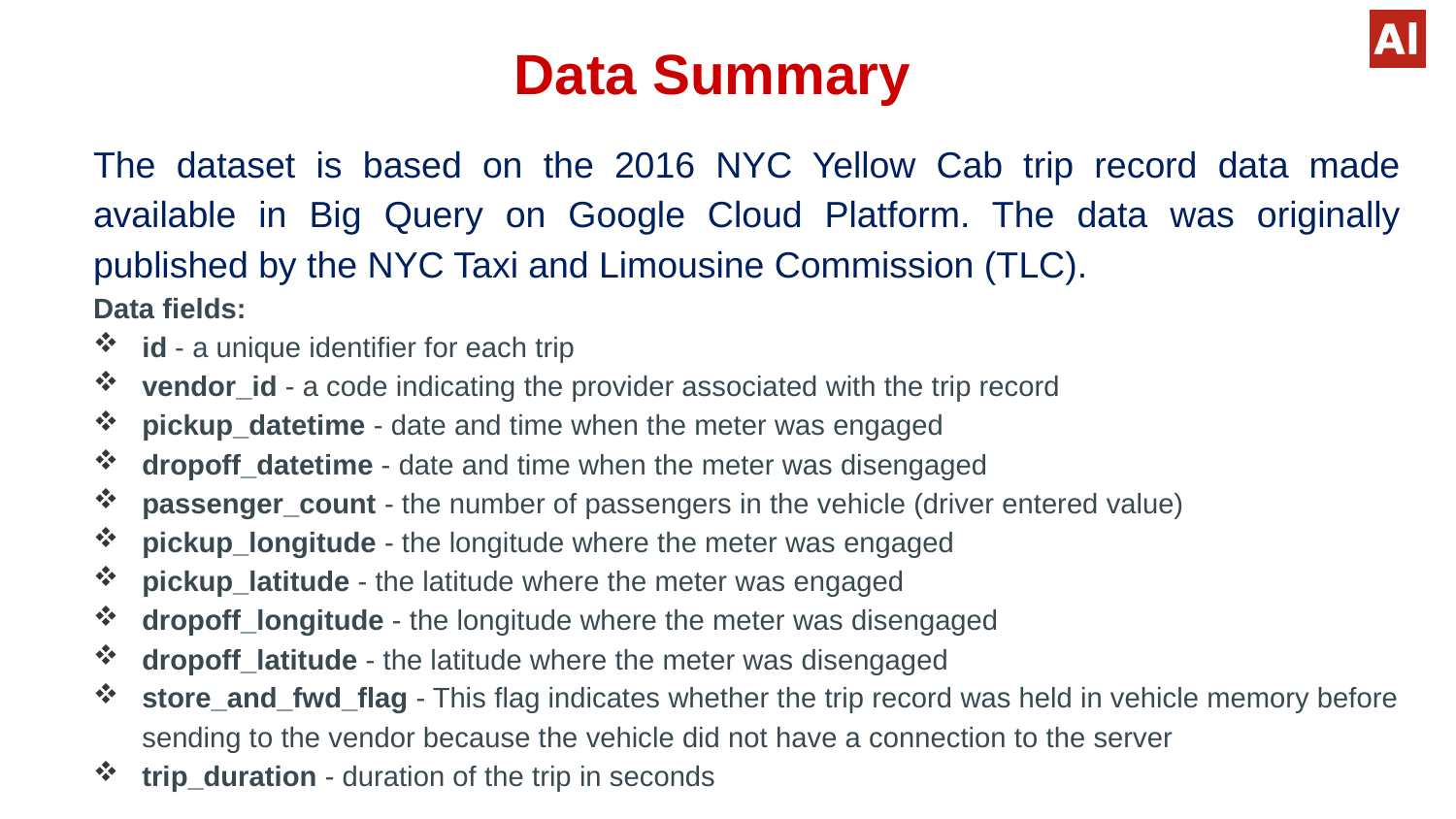

# Data Summary
The dataset is based on the 2016 NYC Yellow Cab trip record data made available in Big Query on Google Cloud Platform. The data was originally published by the NYC Taxi and Limousine Commission (TLC).
Data fields:
id - a unique identifier for each trip
vendor_id - a code indicating the provider associated with the trip record
pickup_datetime - date and time when the meter was engaged
dropoff_datetime - date and time when the meter was disengaged
passenger_count - the number of passengers in the vehicle (driver entered value)
pickup_longitude - the longitude where the meter was engaged
pickup_latitude - the latitude where the meter was engaged
dropoff_longitude - the longitude where the meter was disengaged
dropoff_latitude - the latitude where the meter was disengaged
store_and_fwd_flag - This flag indicates whether the trip record was held in vehicle memory before sending to the vendor because the vehicle did not have a connection to the server
trip_duration - duration of the trip in seconds